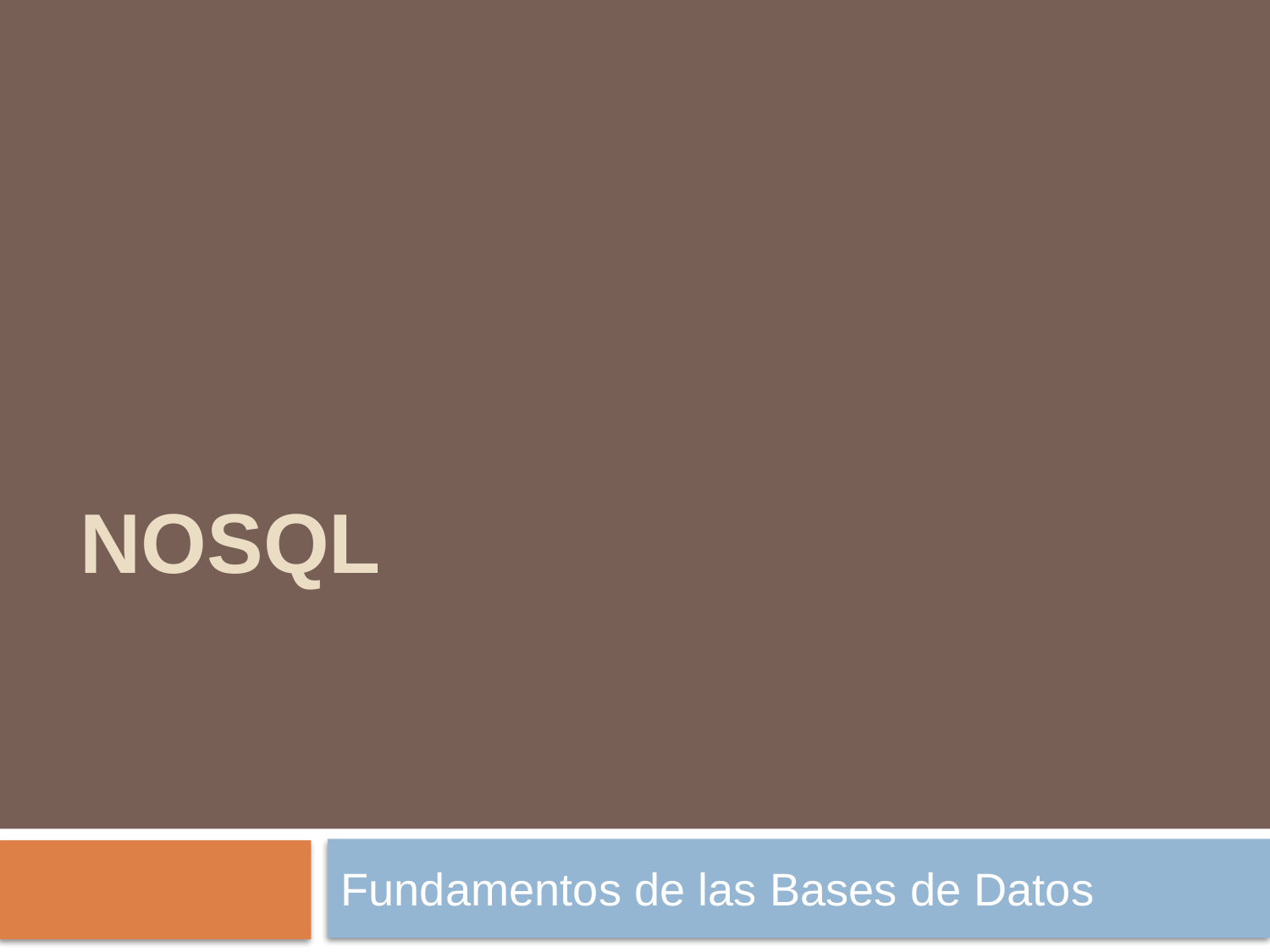

# NoSQL
Fundamentos de las Bases de Datos